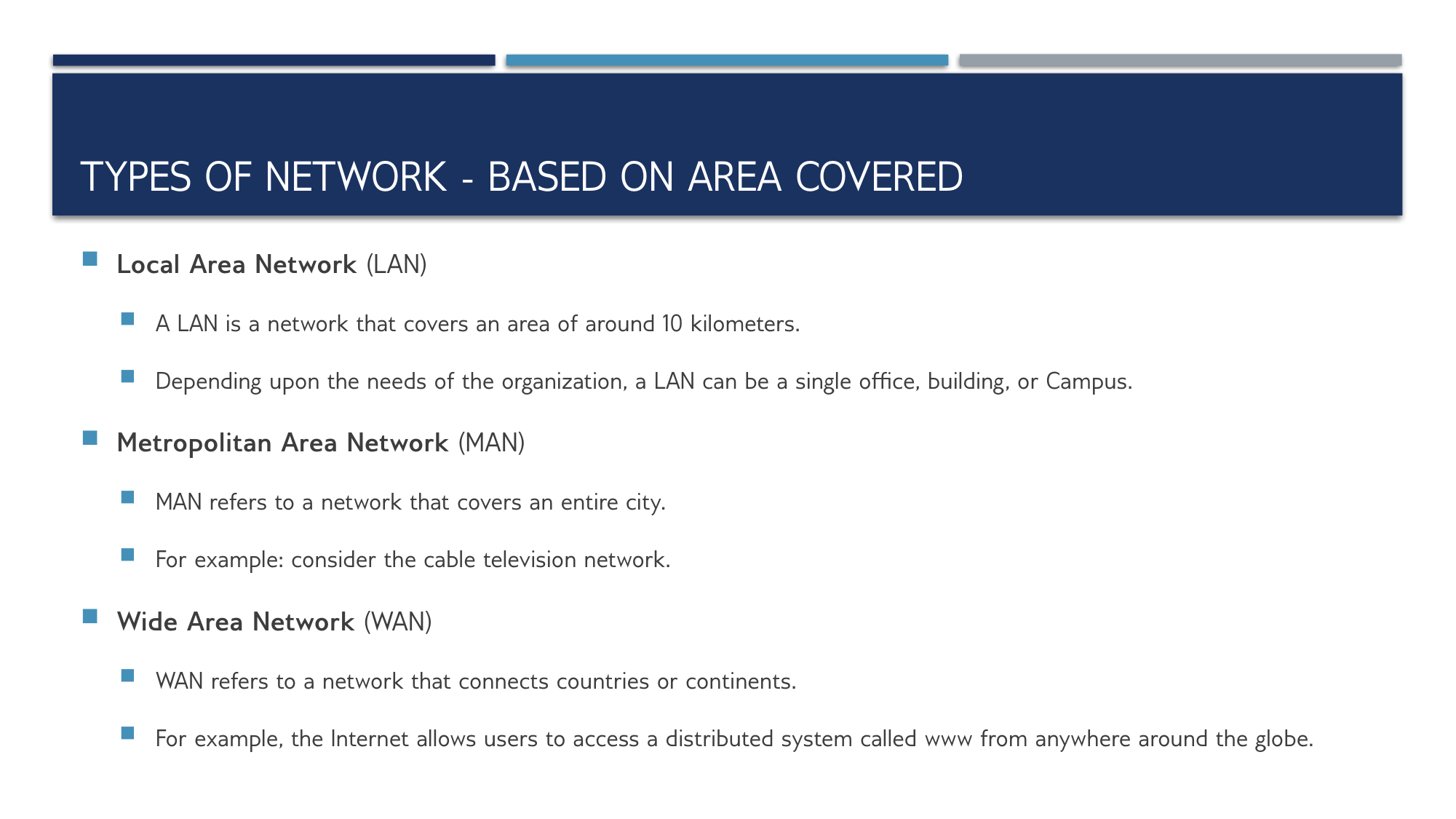

# Types of Network - Based on Area Covered
Local Area Network (LAN)
A LAN is a network that covers an area of around 10 kilometers.
Depending upon the needs of the organization, a LAN can be a single office, building, or Campus.
Metropolitan Area Network (MAN)
MAN refers to a network that covers an entire city.
For example: consider the cable television network.
Wide Area Network (WAN)
WAN refers to a network that connects countries or continents.
For example, the Internet allows users to access a distributed system called www from anywhere around the globe.